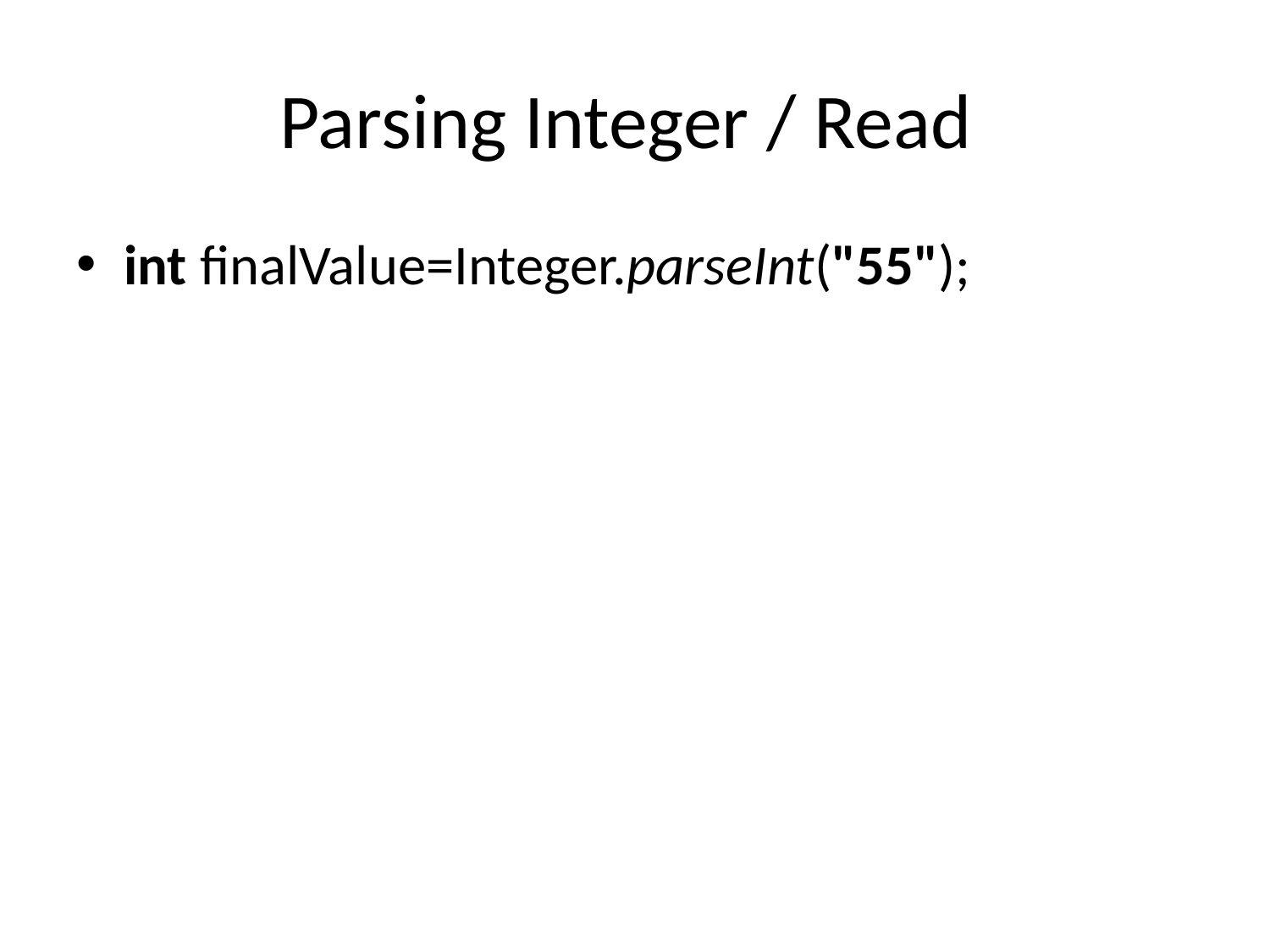

# Parsing Integer / Read
int finalValue=Integer.parseInt("55");